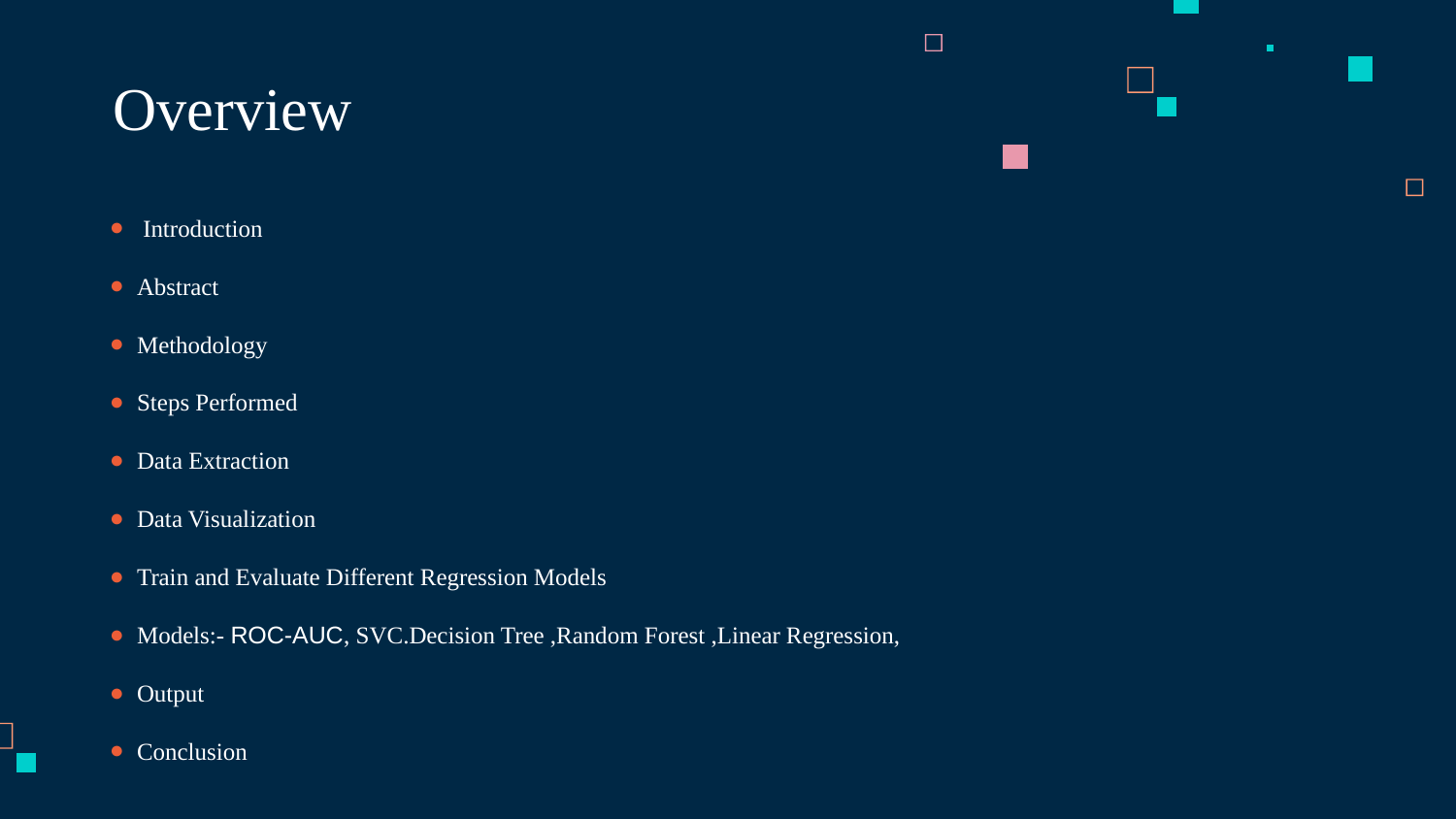

# Overview
 Introduction
Abstract
Methodology
Steps Performed
Data Extraction
Data Visualization
Train and Evaluate Different Regression Models
Models:- ROC-AUC, SVC.Decision Tree ,Random Forest ,Linear Regression,
Output
Conclusion